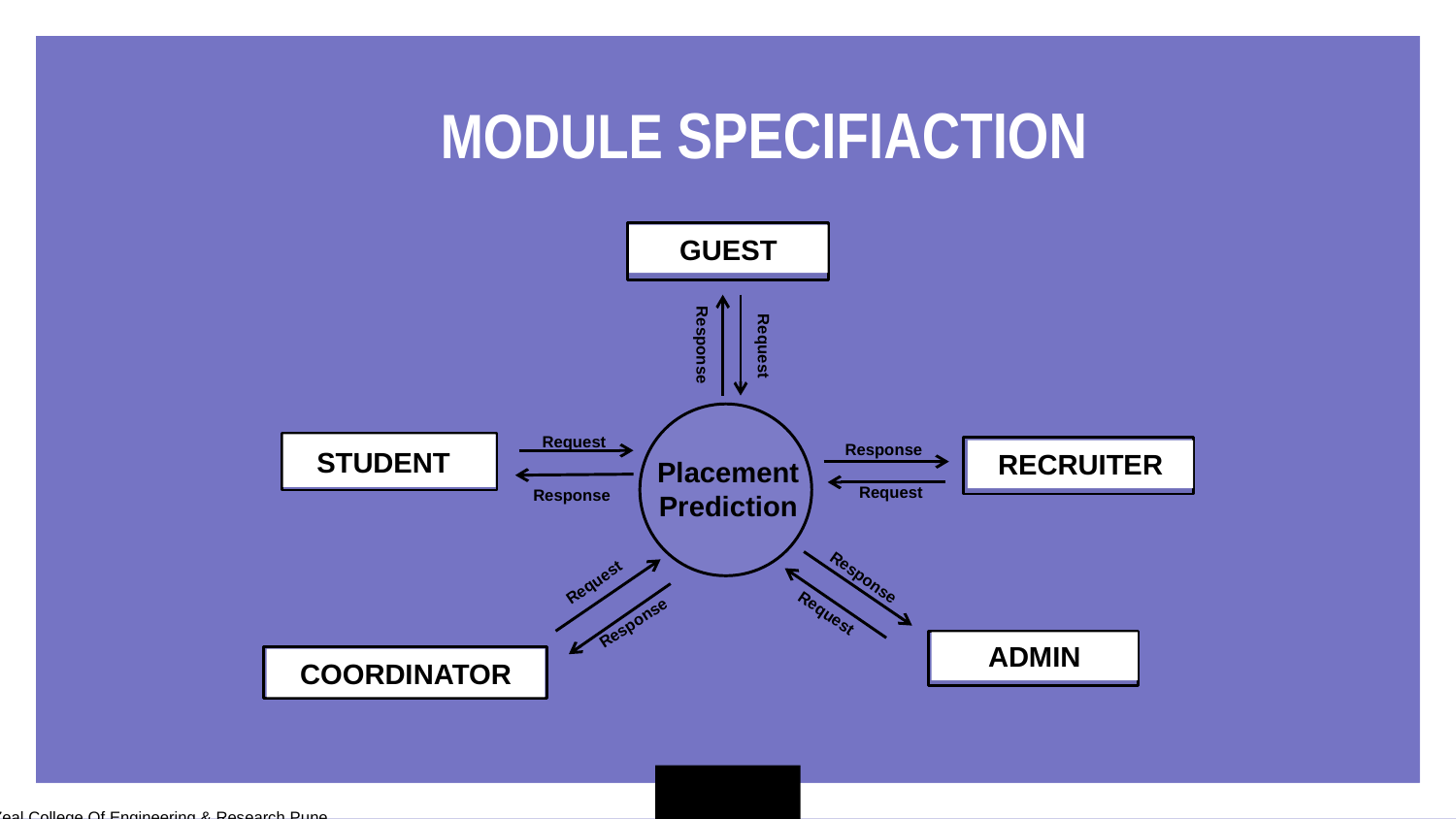

MODULE SPECIFIACTION

GUEST
Response
Request

Request
Response

STUDENT

RECRUITER
Placement
Prediction
Request
Response
Response
Request
Request
Response

ADMIN

COORDINATOR
Zeal College Of Engineering & Research Pune
10